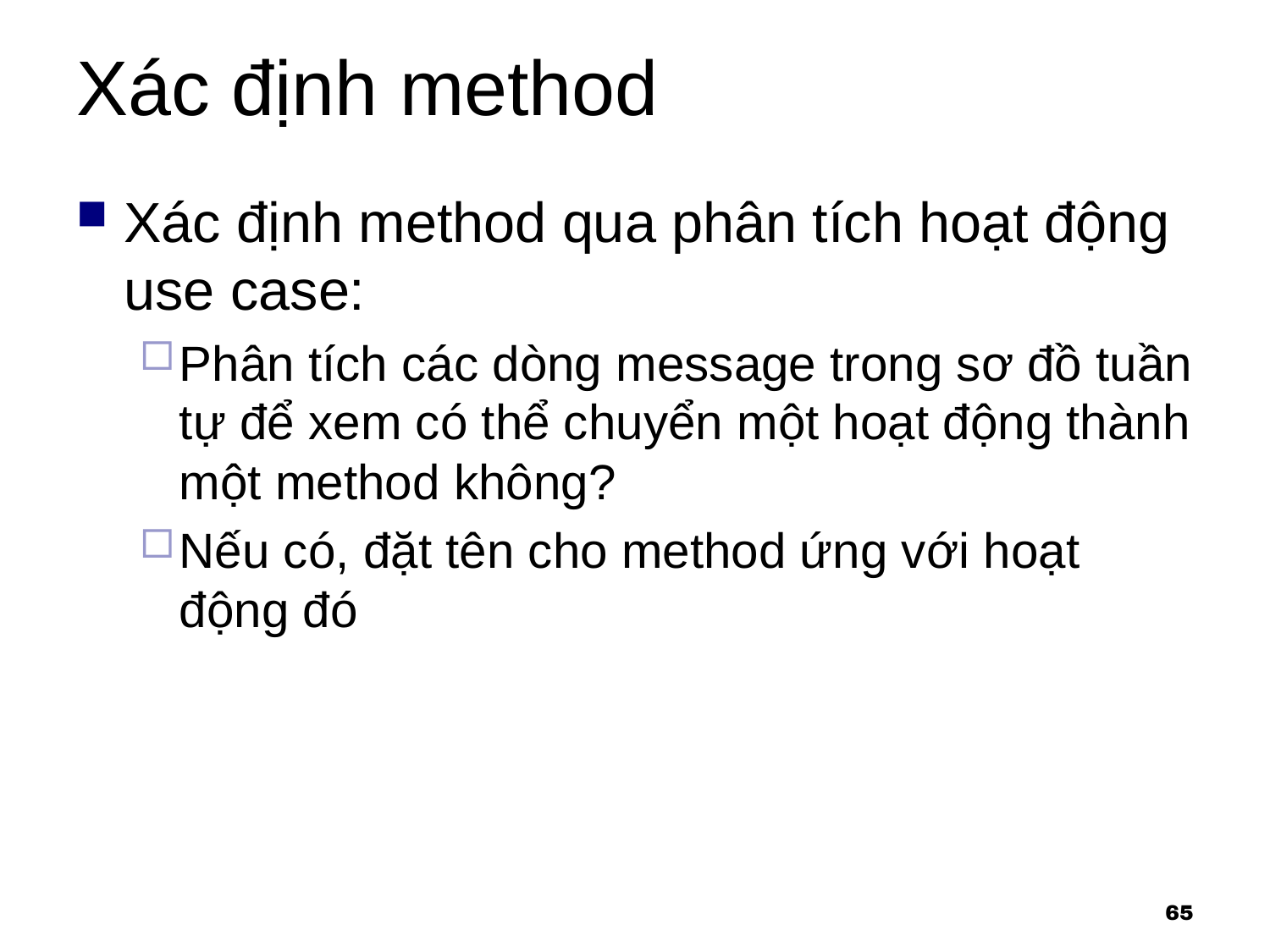

# Xác định method
Xác định method qua phân tích hoạt động use case:
Phân tích các dòng message trong sơ đồ tuần tự để xem có thể chuyển một hoạt động thành một method không?
Nếu có, đặt tên cho method ứng với hoạt động đó
65